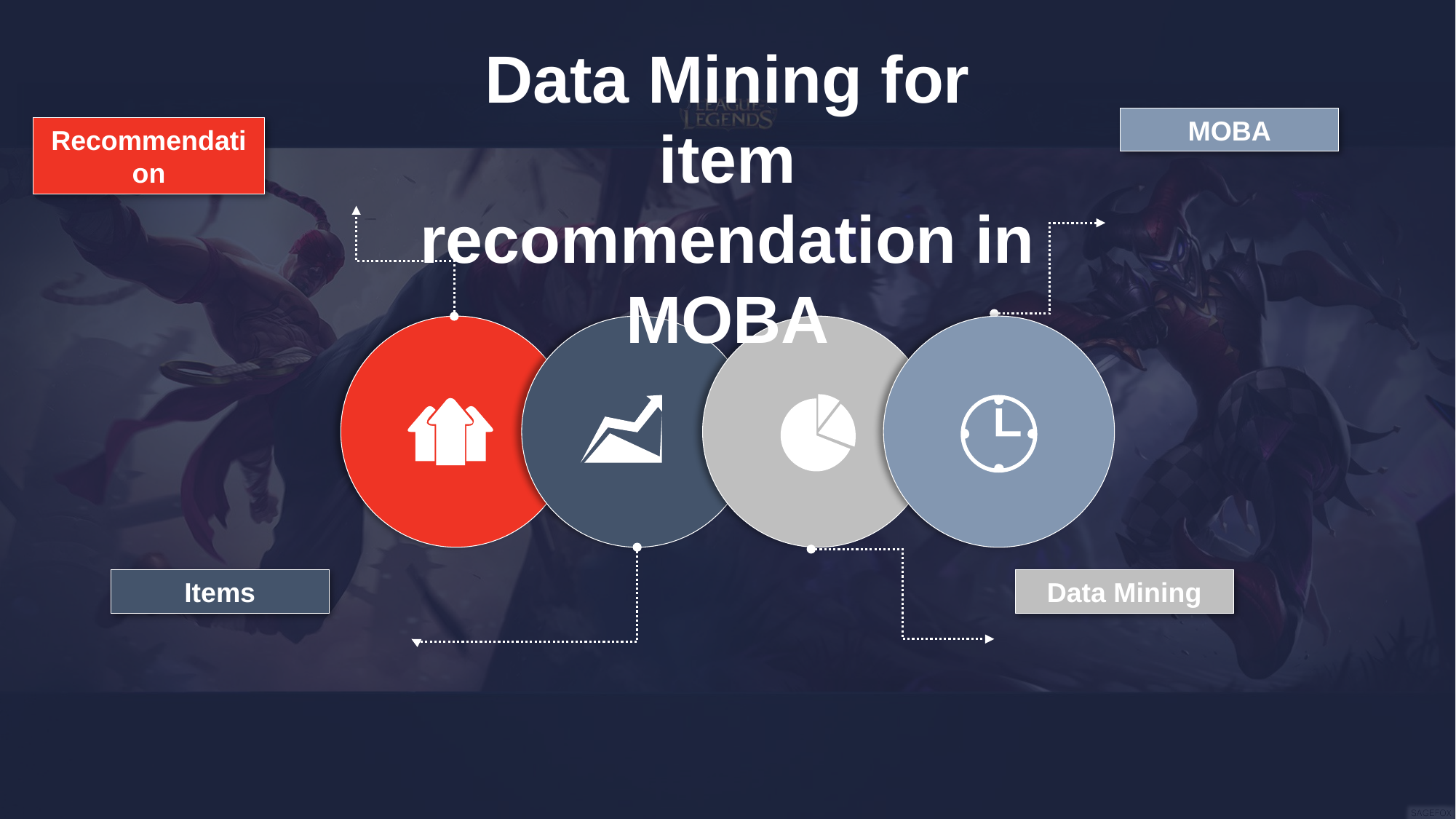

Data Mining for item recommendation in MOBA
MOBA

Recommendation

Items

Data Mining